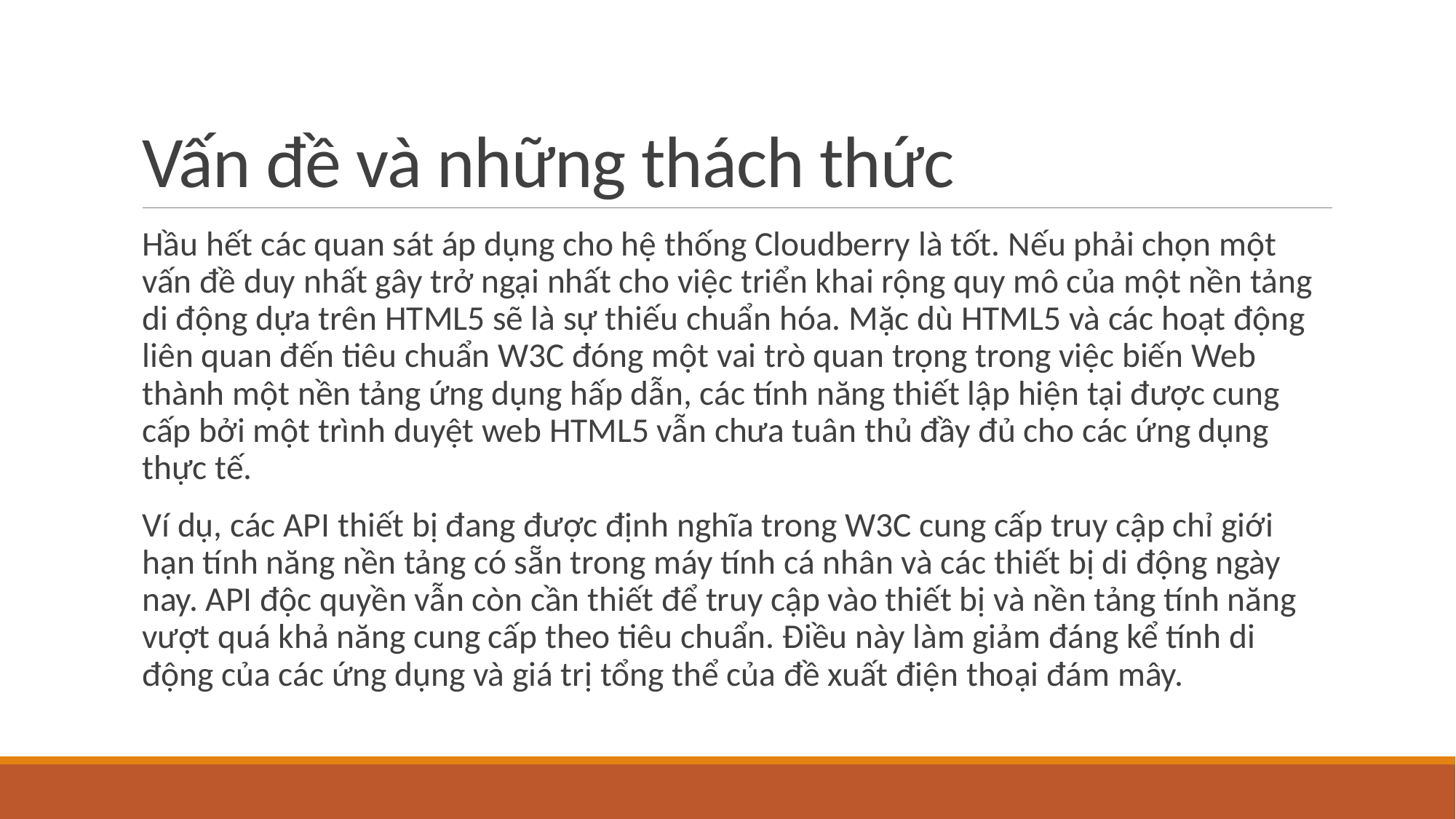

# Vấn đề và những thách thức
Hầu hết các quan sát áp dụng cho hệ thống Cloudberry là tốt. Nếu phải chọn một vấn đề duy nhất gây trở ngại nhất cho việc triển khai rộng quy mô của một nền tảng di động dựa trên HTML5 sẽ là sự thiếu chuẩn hóa. Mặc dù HTML5 và các hoạt động liên quan đến tiêu chuẩn W3C đóng một vai trò quan trọng trong việc biến Web thành một nền tảng ứng dụng hấp dẫn, các tính năng thiết lập hiện tại được cung cấp bởi một trình duyệt web HTML5 vẫn chưa tuân thủ đầy đủ cho các ứng dụng thực tế.
Ví dụ, các API thiết bị đang được định nghĩa trong W3C cung cấp truy cập chỉ giới hạn tính năng nền tảng có sẵn trong máy tính cá nhân và các thiết bị di động ngày nay. API độc quyền vẫn còn cần thiết để truy cập vào thiết bị và nền tảng tính năng vượt quá khả năng cung cấp theo tiêu chuẩn. Điều này làm giảm đáng kể tính di động của các ứng dụng và giá trị tổng thể của đề xuất điện thoại đám mây.